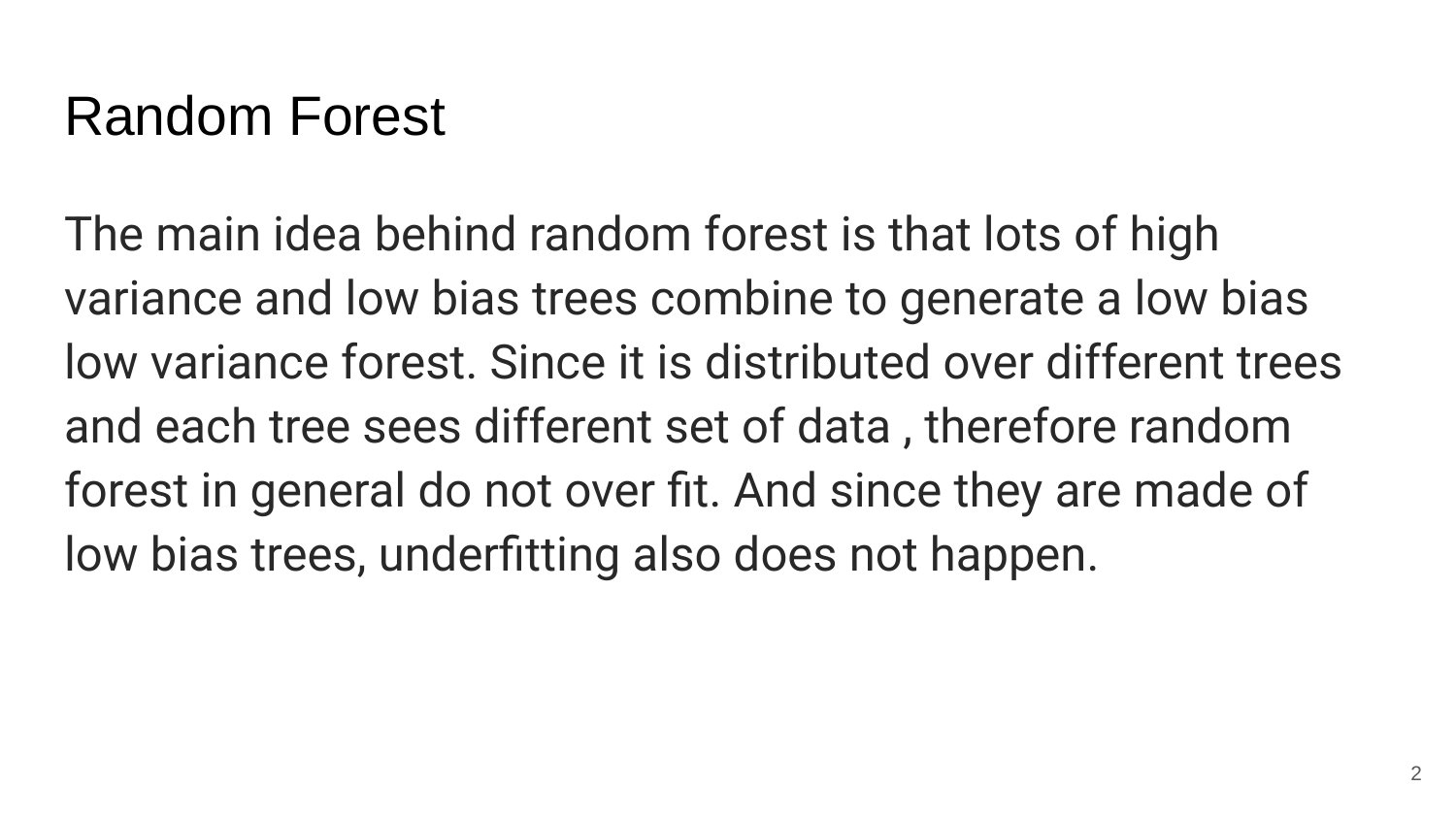

# Random Forest
The main idea behind random forest is that lots of high variance and low bias trees combine to generate a low bias low variance forest. Since it is distributed over different trees and each tree sees different set of data , therefore random forest in general do not over fit. And since they are made of low bias trees, underfitting also does not happen.
2